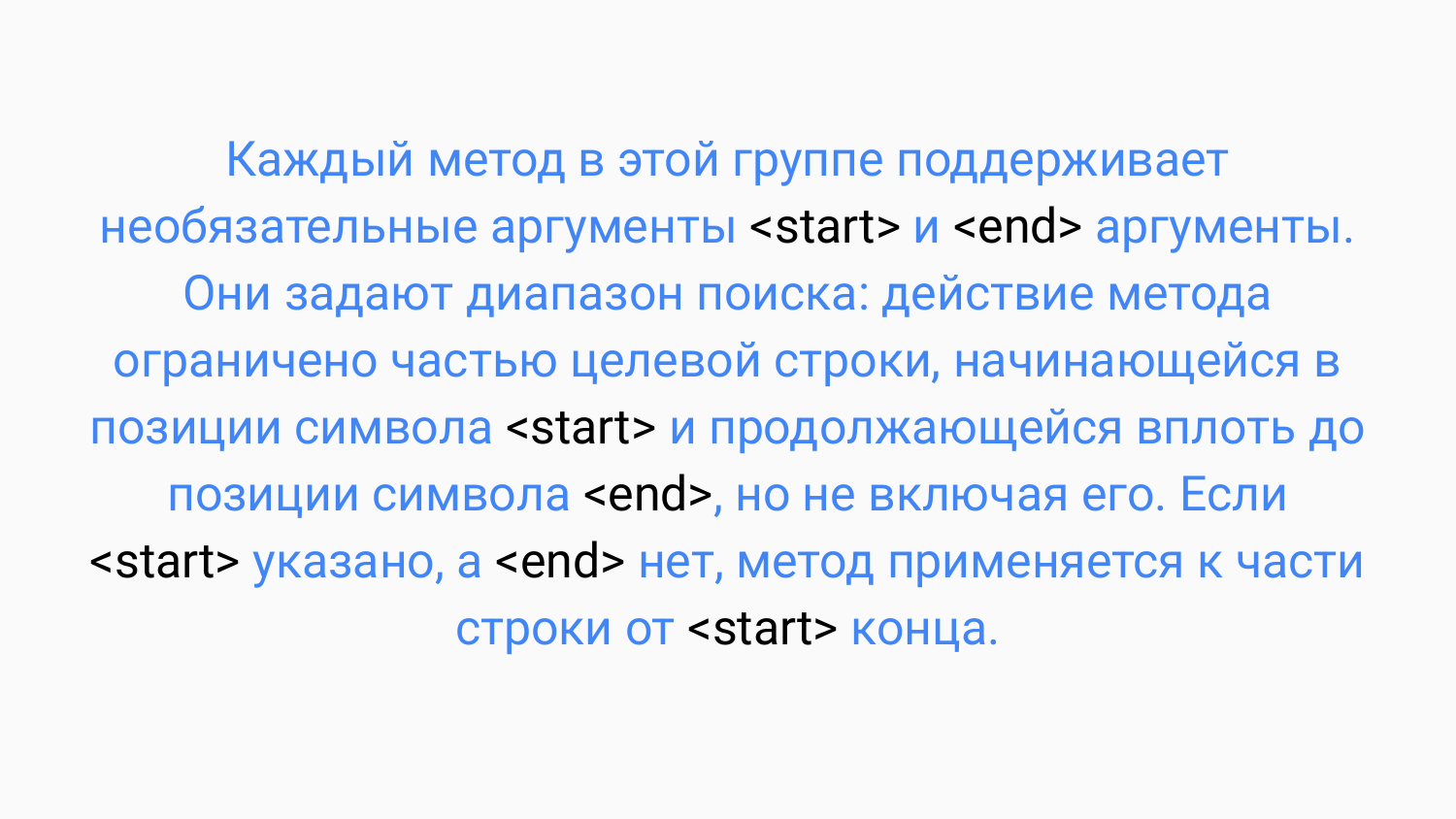

Каждый метод в этой группе поддерживает необязательные аргументы <start> и <end> аргументы. Они задают диапазон поиска: действие метода ограничено частью целевой строки, начинающейся в позиции символа <start> и продолжающейся вплоть до позиции символа <end>, но не включая его. Если <start> указано, а <end> нет, метод применяется к части строки от <start> конца.